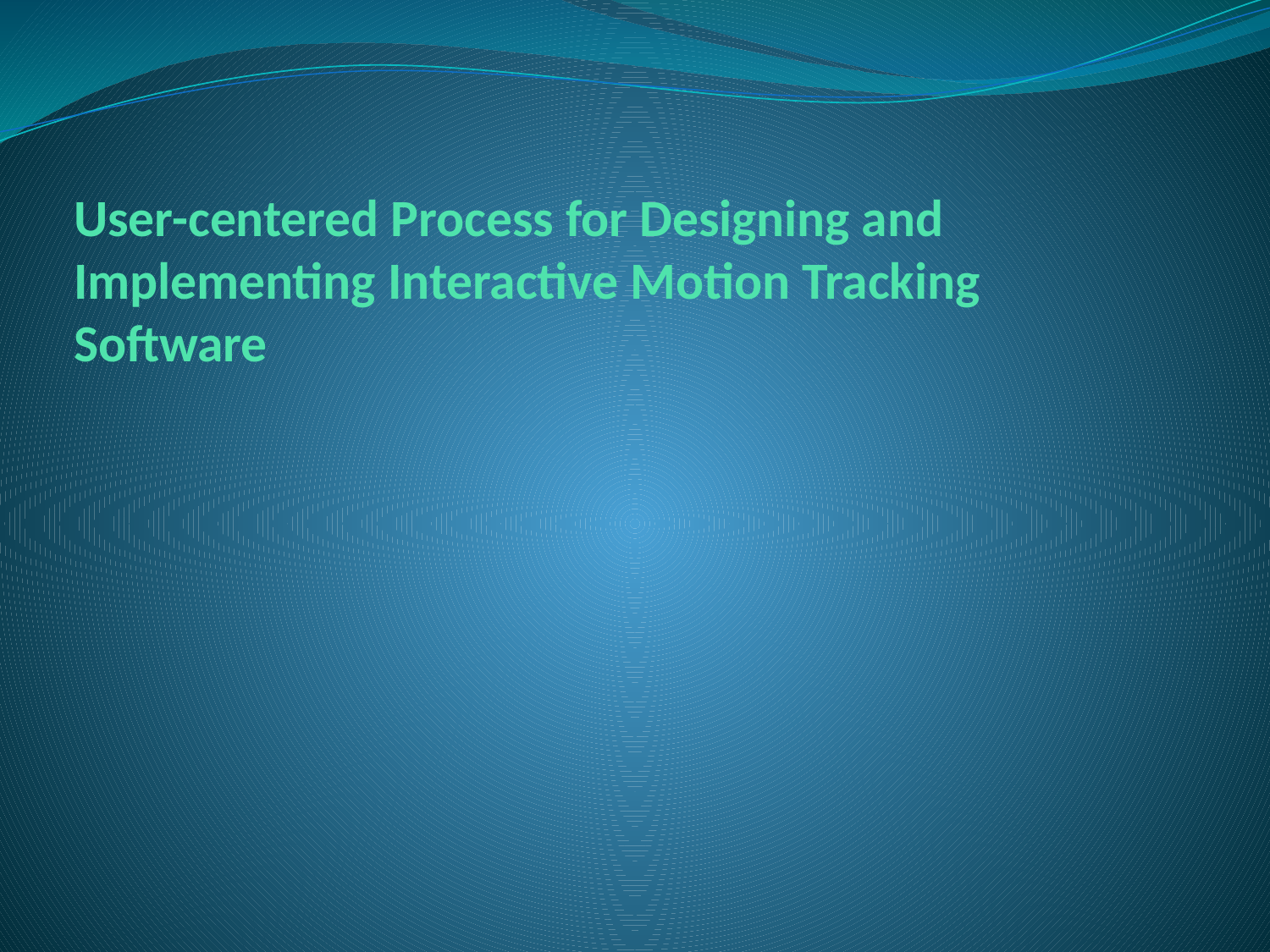

# User-centered Process for Designing and Implementing Interactive Motion Tracking Software